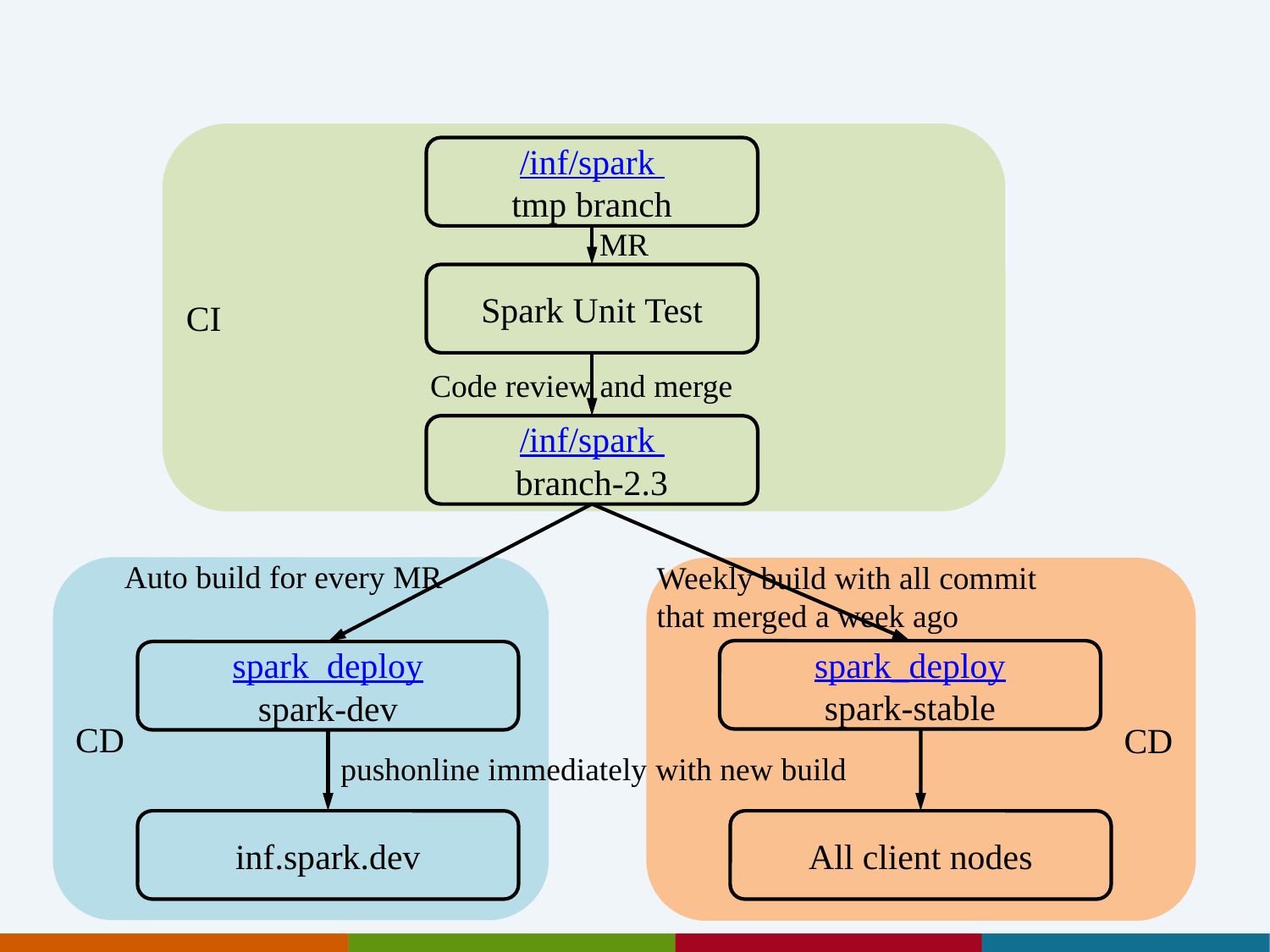

#
CI
/inf/spark
tmp branch
MR
Spark Unit Test
Code review and merge
/inf/spark
branch-2.3
Auto build for every MR
Weekly build with all commit that merged a week ago
CD
CD
spark_deploy
spark-stable
spark_deploy
spark-dev
pushonline immediately with new build
inf.spark.dev
All client nodes